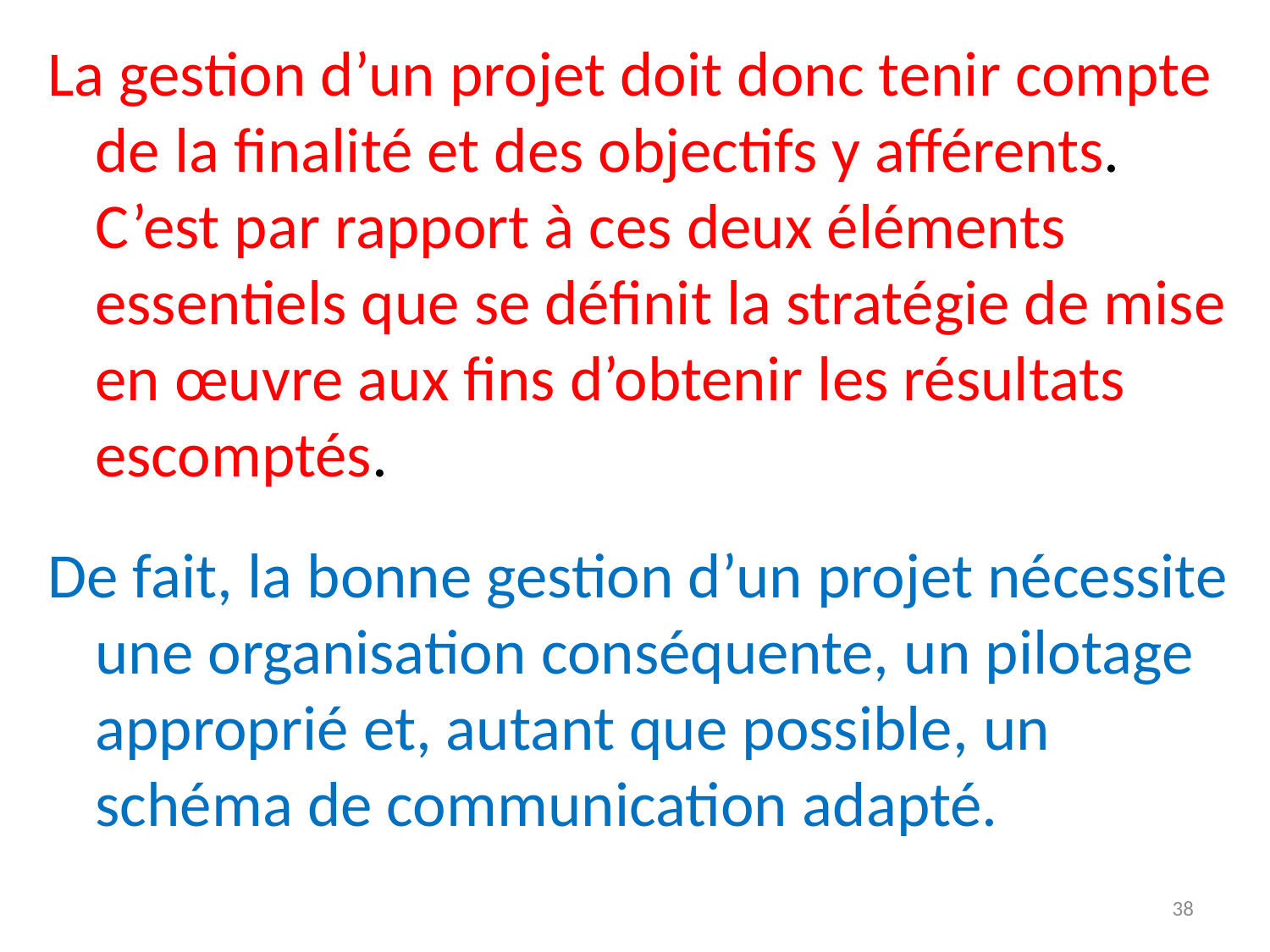

La gestion d’un projet doit donc tenir compte de la finalité et des objectifs y afférents. C’est par rapport à ces deux éléments essentiels que se définit la stratégie de mise en œuvre aux fins d’obtenir les résultats escomptés.
De fait, la bonne gestion d’un projet nécessite une organisation conséquente, un pilotage approprié et, autant que possible, un schéma de communication adapté.

38